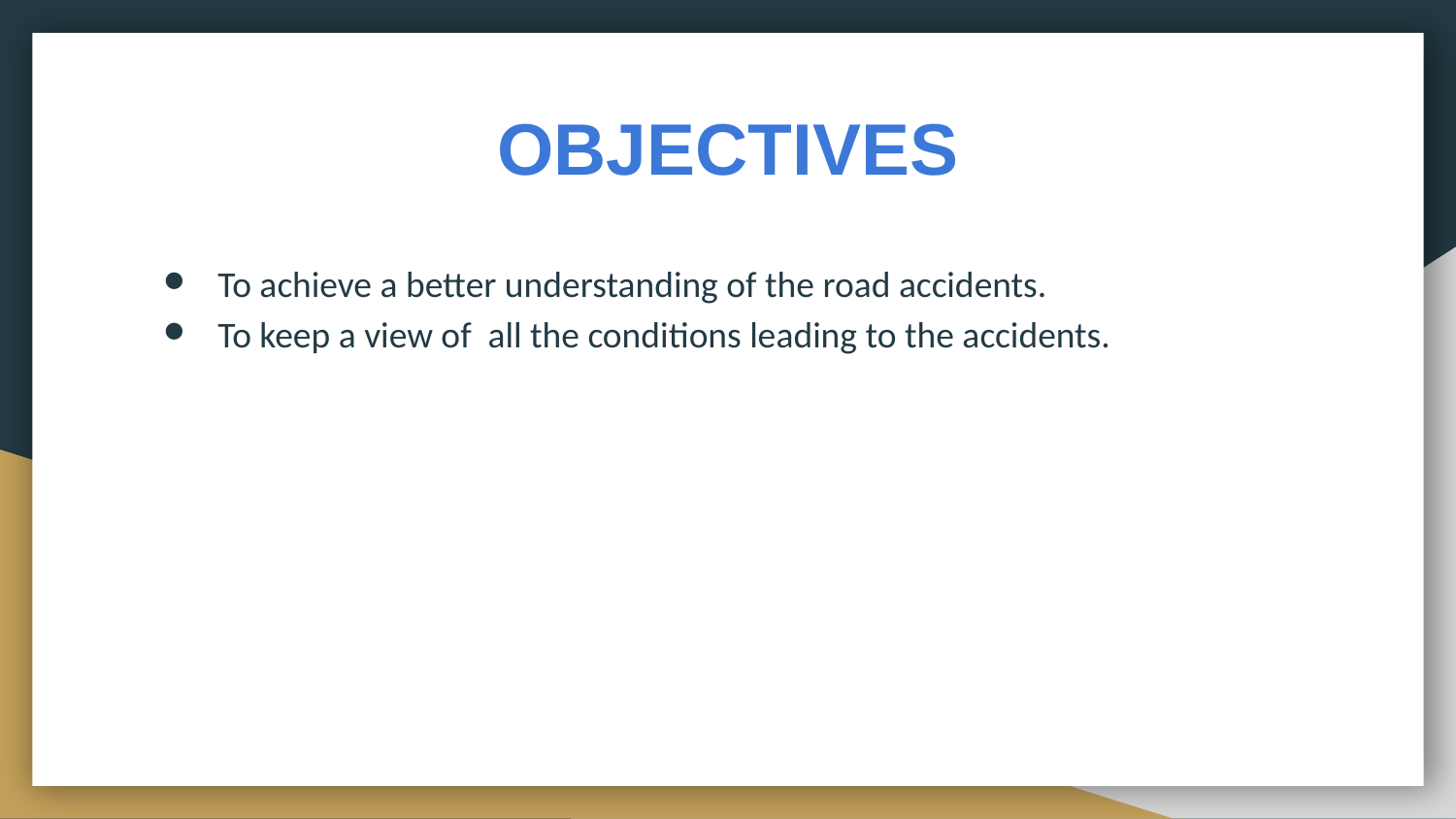

# OBJECTIVES
To achieve a better understanding of the road accidents.
To keep a view of  all the conditions leading to the accidents.